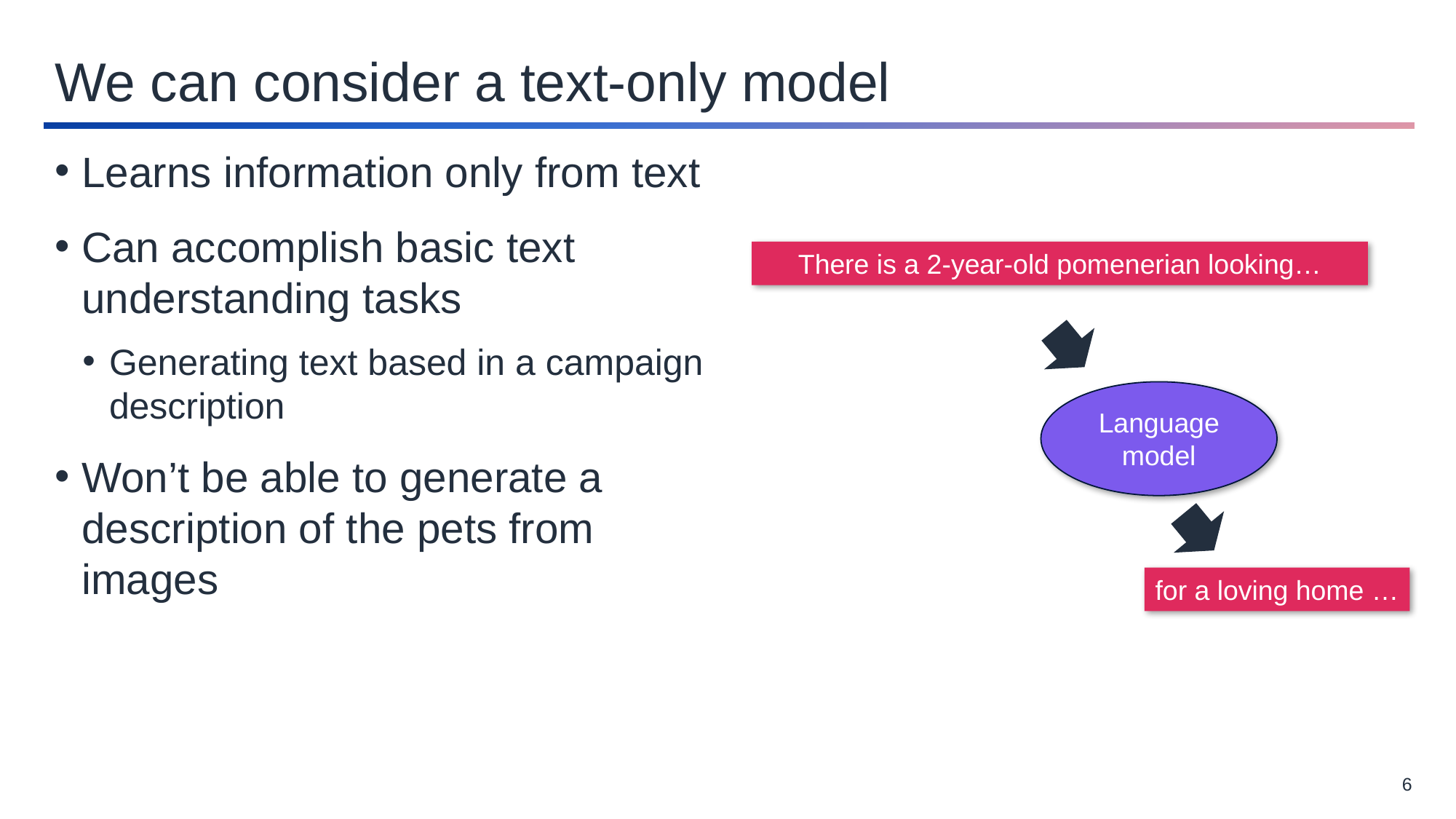

We can consider a text-only model
Learns information only from text
Can accomplish basic text understanding tasks
Generating text based in a campaign description
Won’t be able to generate a description of the pets from images
There is a 2-year-old pomenerian looking…

Language model

for a loving home …
6